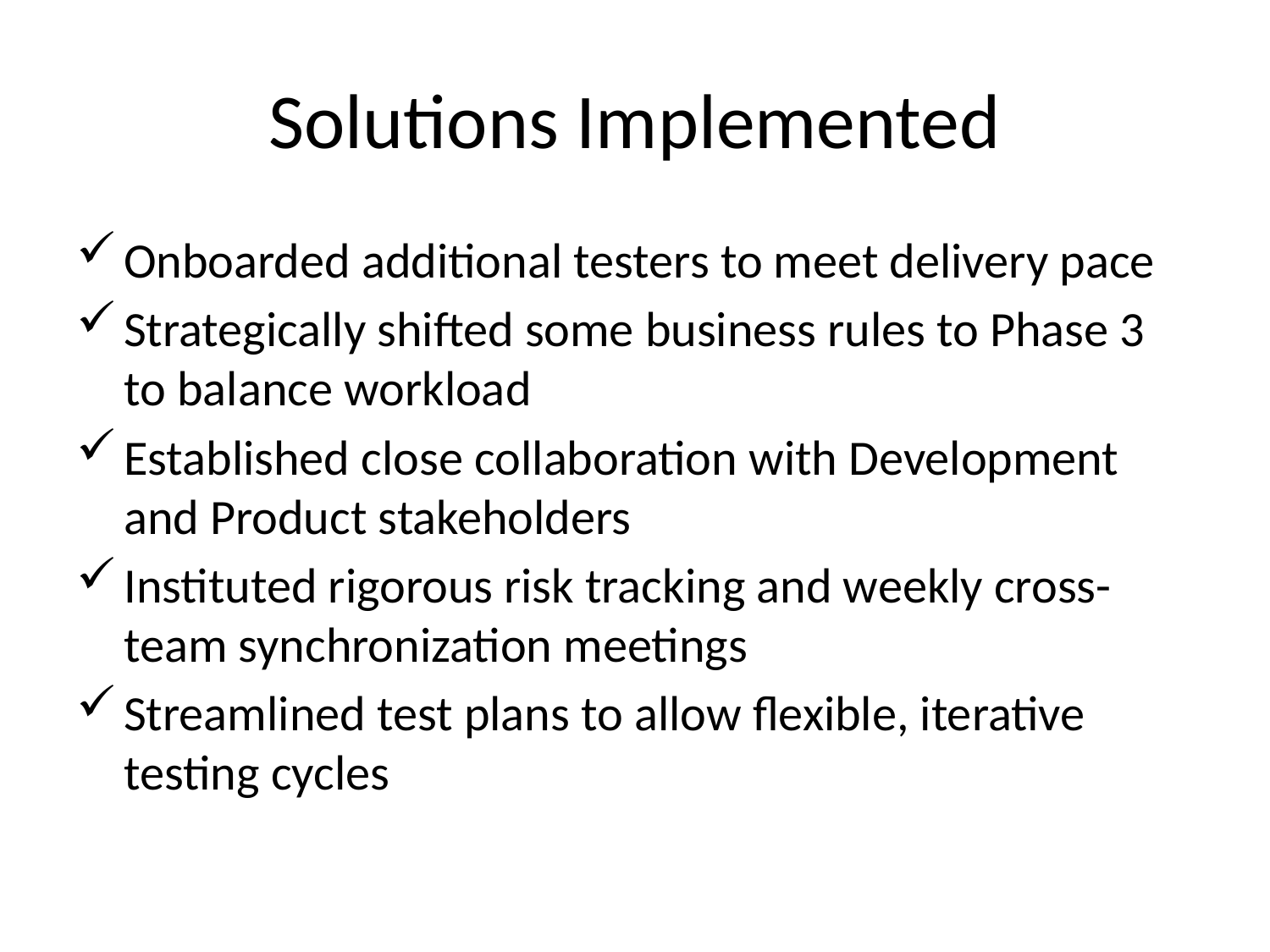

# Solutions Implemented
Onboarded additional testers to meet delivery pace
Strategically shifted some business rules to Phase 3 to balance workload
Established close collaboration with Development and Product stakeholders
Instituted rigorous risk tracking and weekly cross-team synchronization meetings
Streamlined test plans to allow flexible, iterative testing cycles